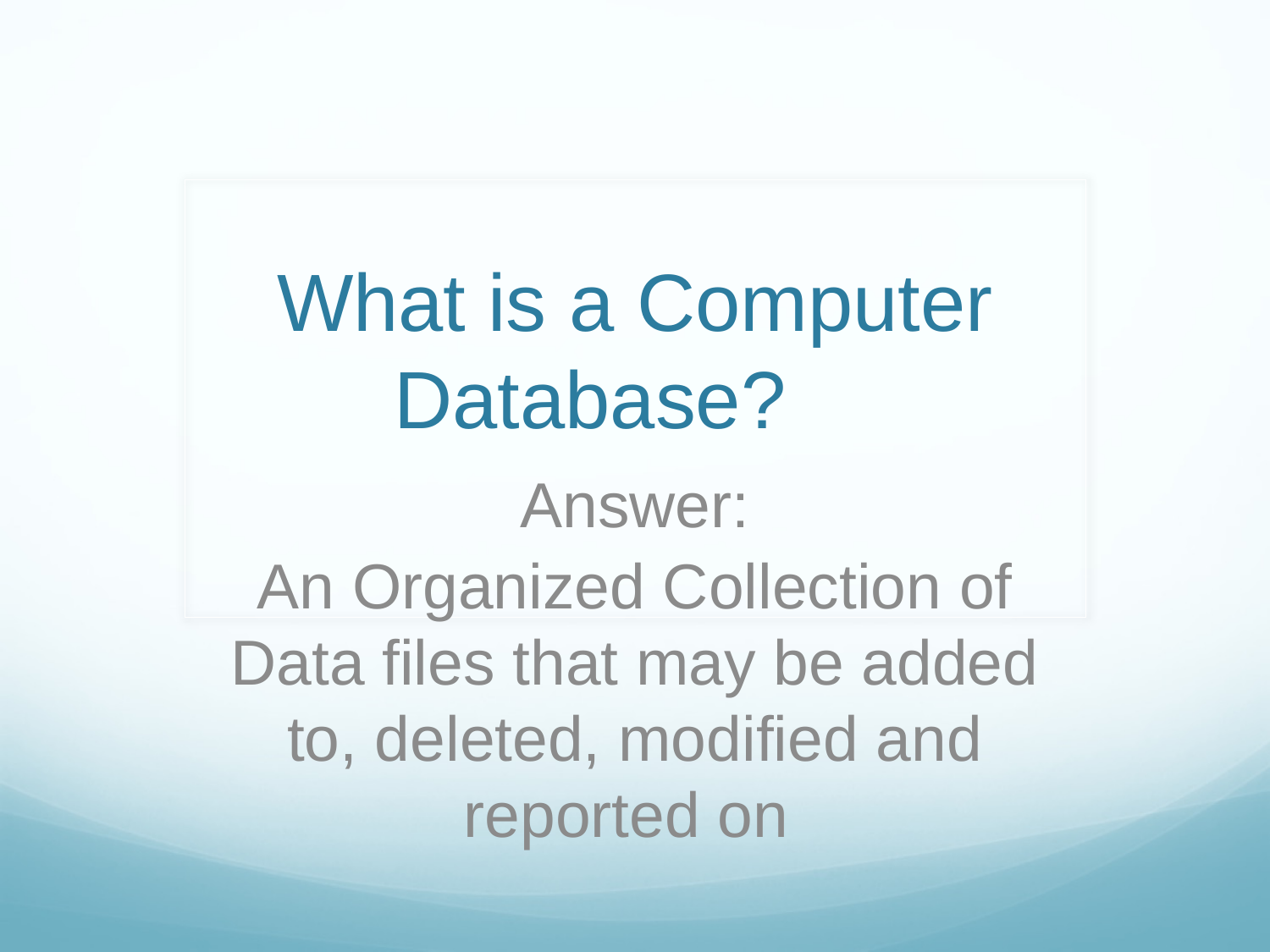

# What is a Computer Database?
Answer:
An Organized Collection of Data files that may be added to, deleted, modified and reported on